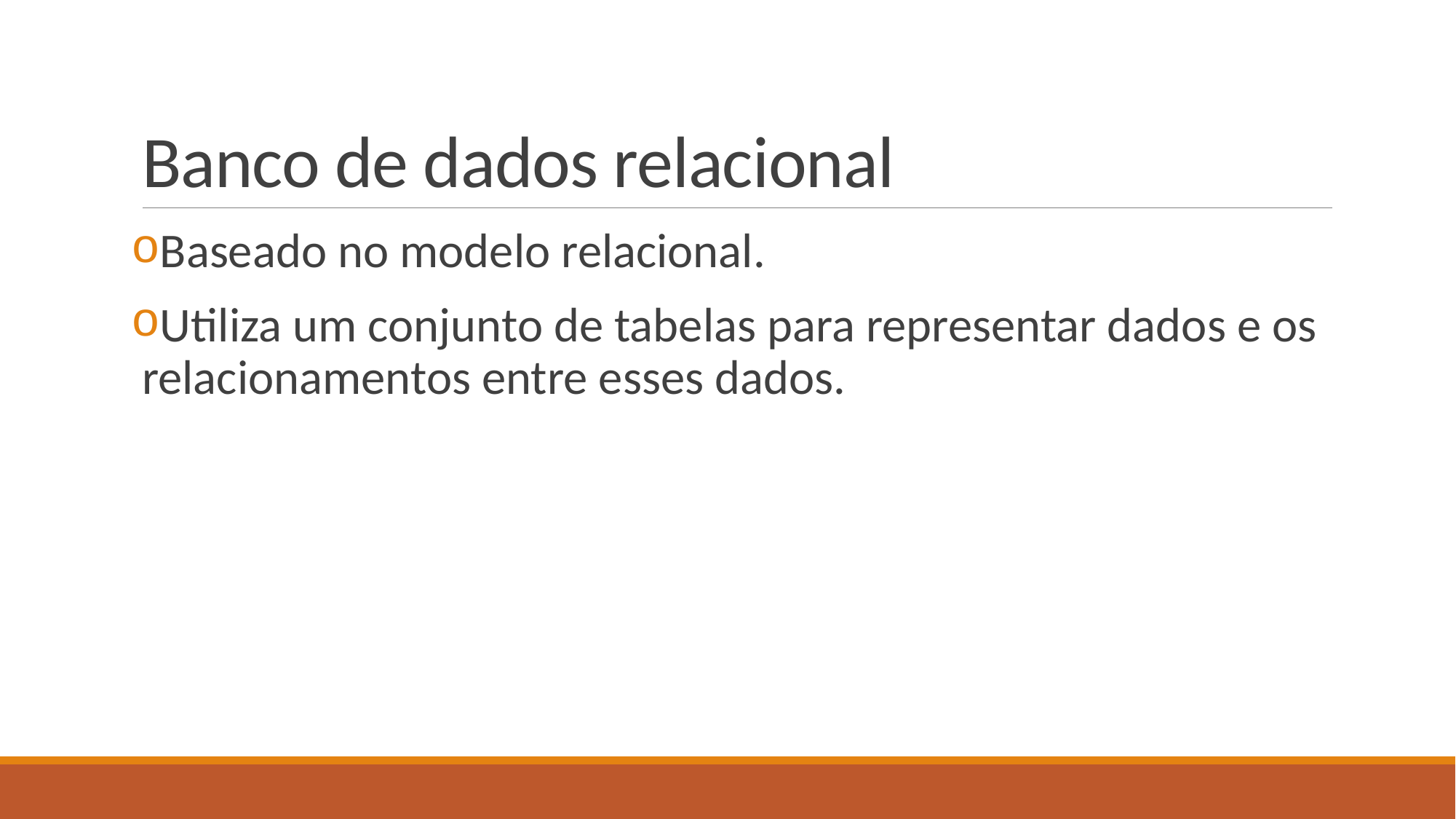

# Banco de dados relacional
Baseado no modelo relacional.
Utiliza um conjunto de tabelas para representar dados e os relacionamentos entre esses dados.